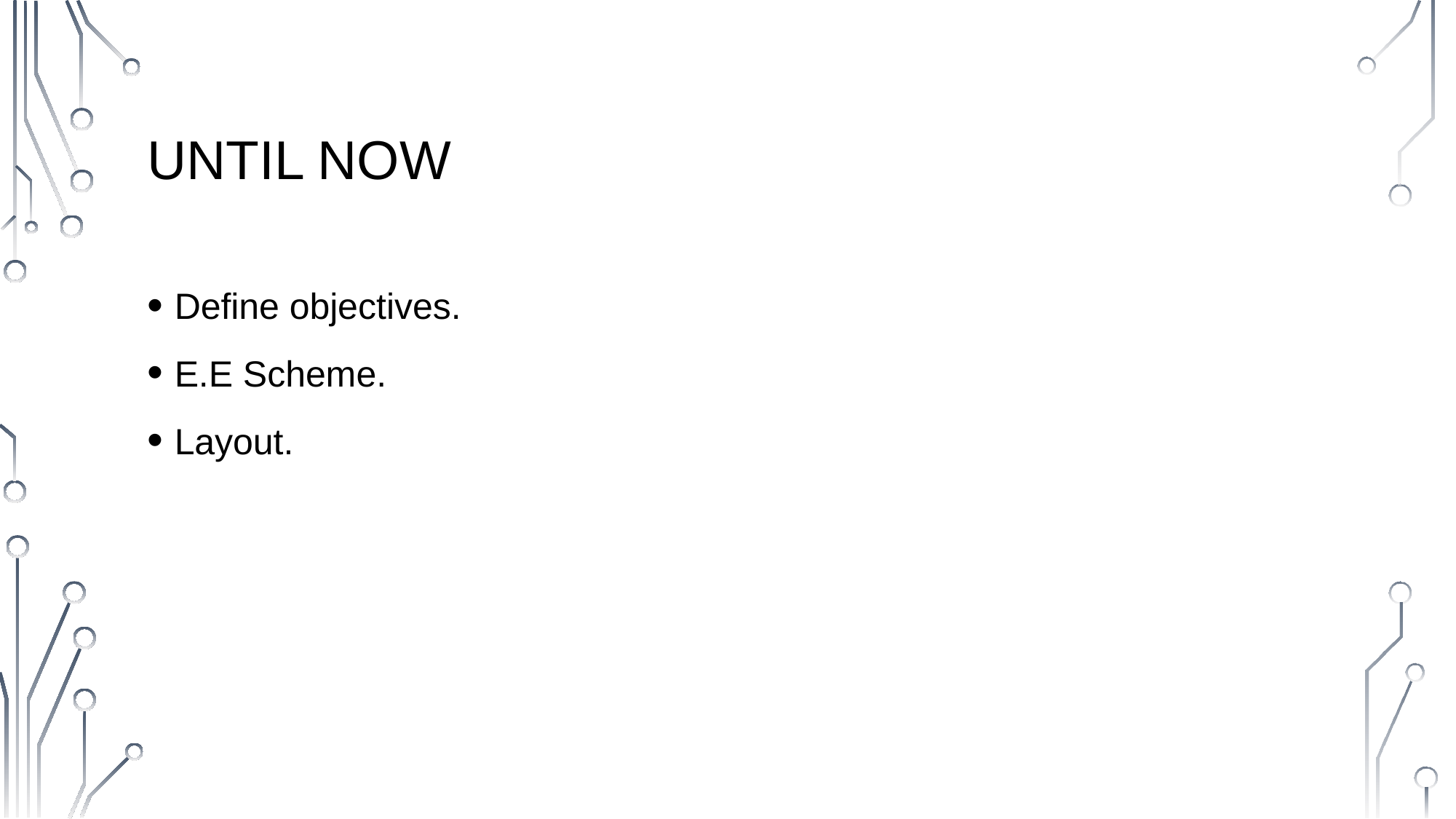

# Until now
Define objectives.
E.E Scheme.
Layout.